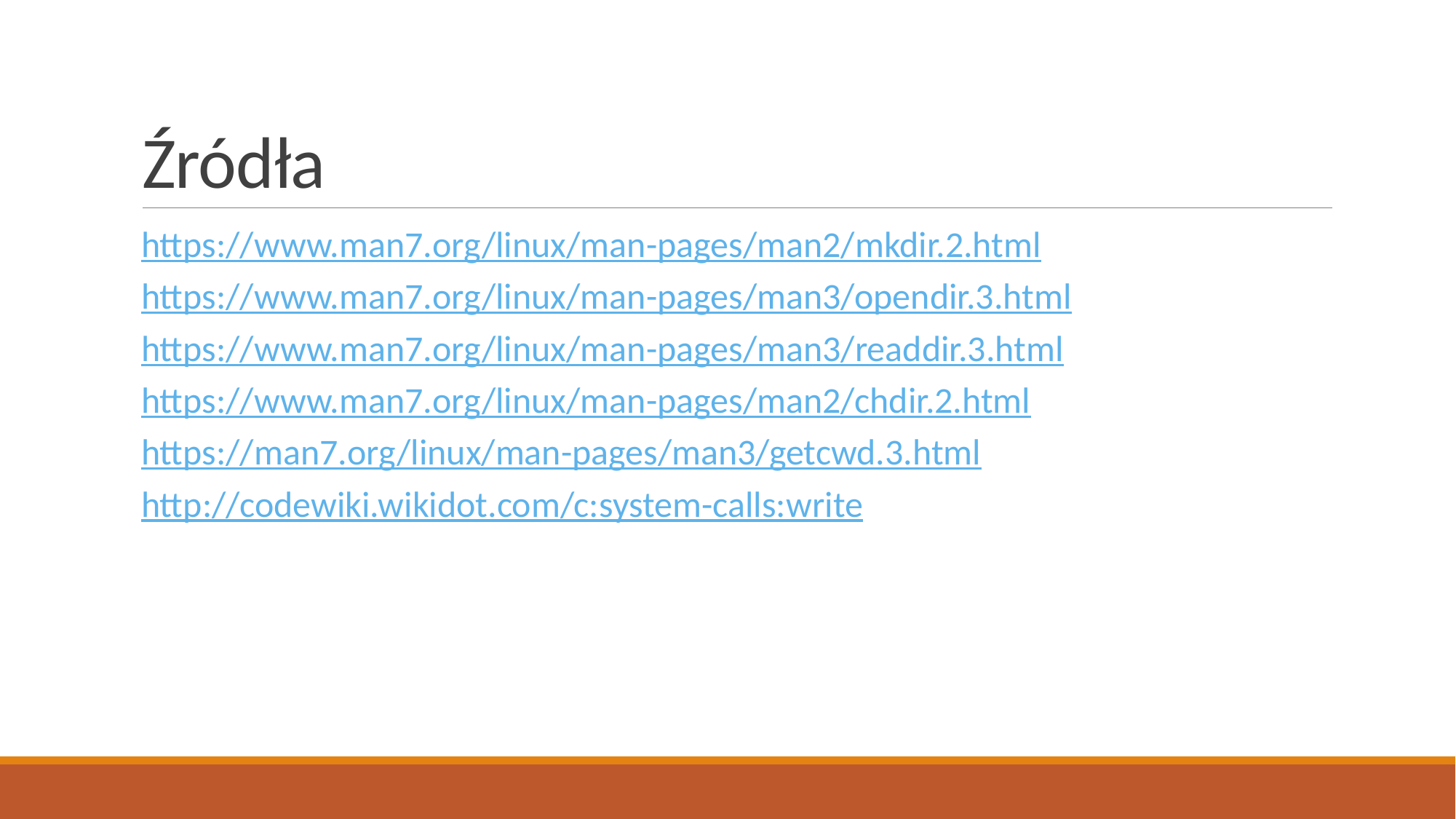

# Źródła
https://www.man7.org/linux/man-pages/man2/mkdir.2.html
https://www.man7.org/linux/man-pages/man3/opendir.3.html
https://www.man7.org/linux/man-pages/man3/readdir.3.html
https://www.man7.org/linux/man-pages/man2/chdir.2.html
https://man7.org/linux/man-pages/man3/getcwd.3.html
http://codewiki.wikidot.com/c:system-calls:write